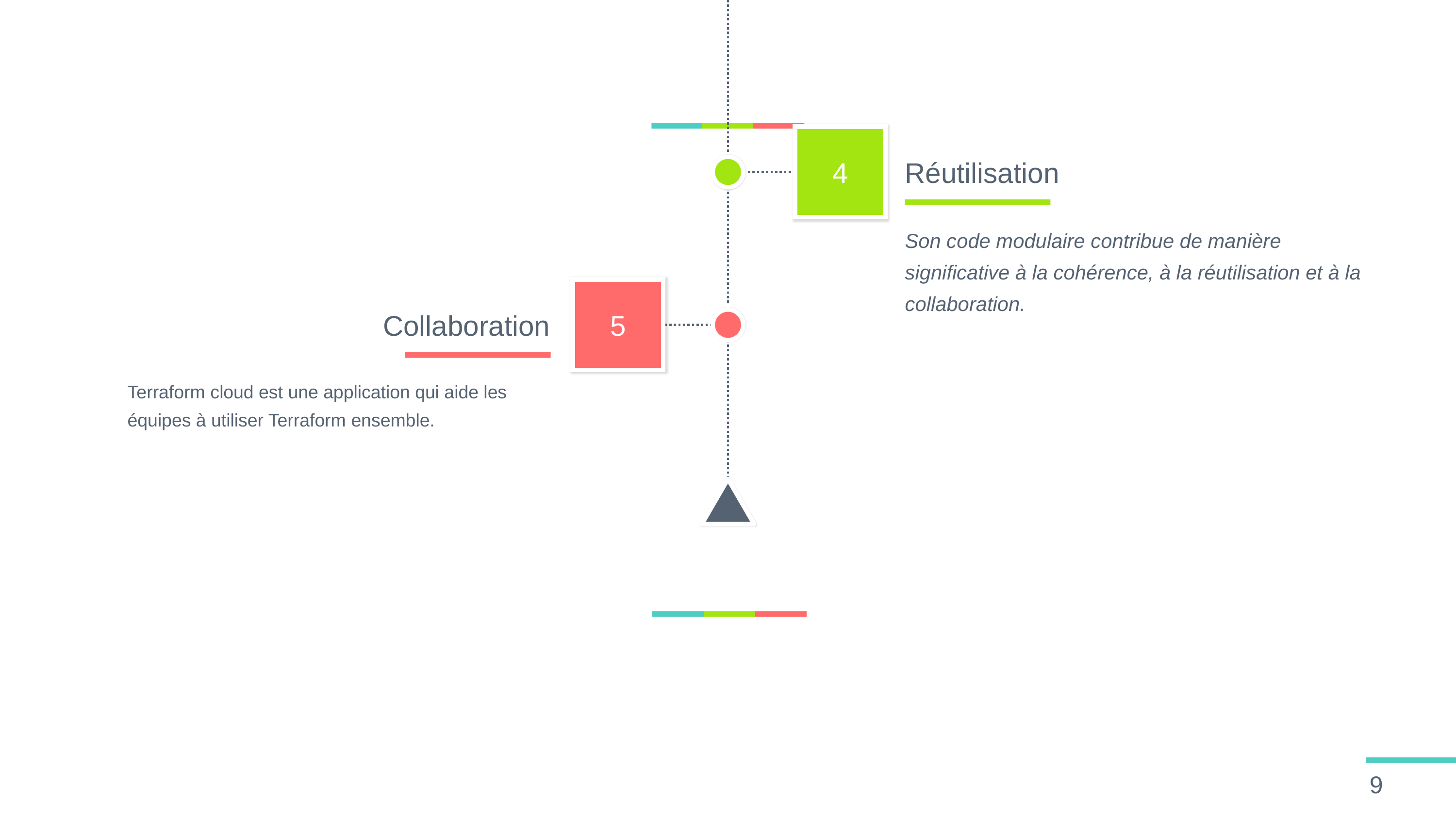

4
Réutilisation
Son code modulaire contribue de manière significative à la cohérence, à la réutilisation et à la collaboration.
Collaboration
5
Terraform cloud est une application qui aide les équipes à utiliser Terraform ensemble.
9